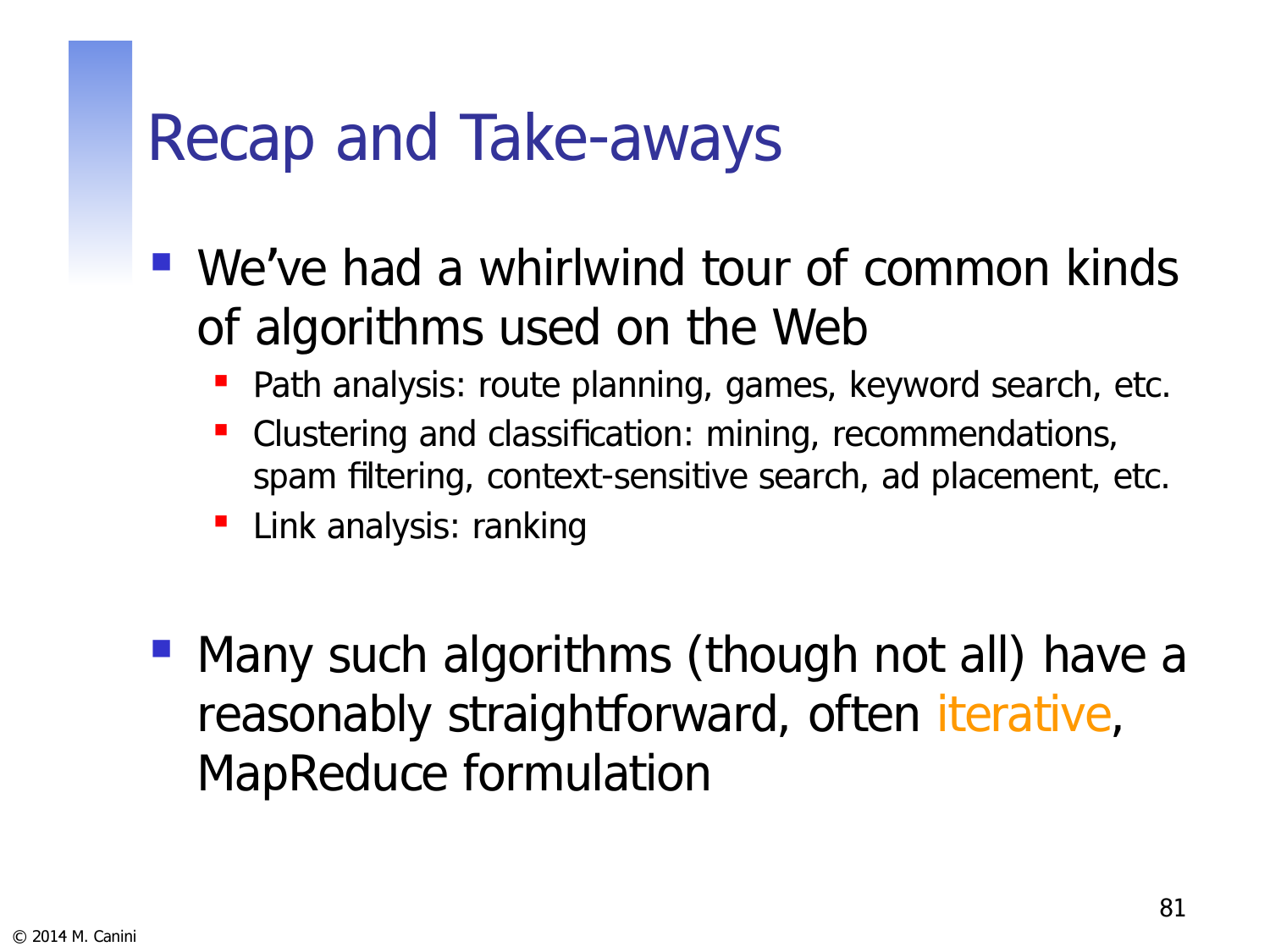

# Recap and Take-aways
We’ve had a whirlwind tour of common kinds of algorithms used on the Web
Path analysis: route planning, games, keyword search, etc.
Clustering and classification: mining, recommendations, spam filtering, context-sensitive search, ad placement, etc.
Link analysis: ranking

Many such algorithms (though not all) have a reasonably straightforward, often iterative, MapReduce formulation
81